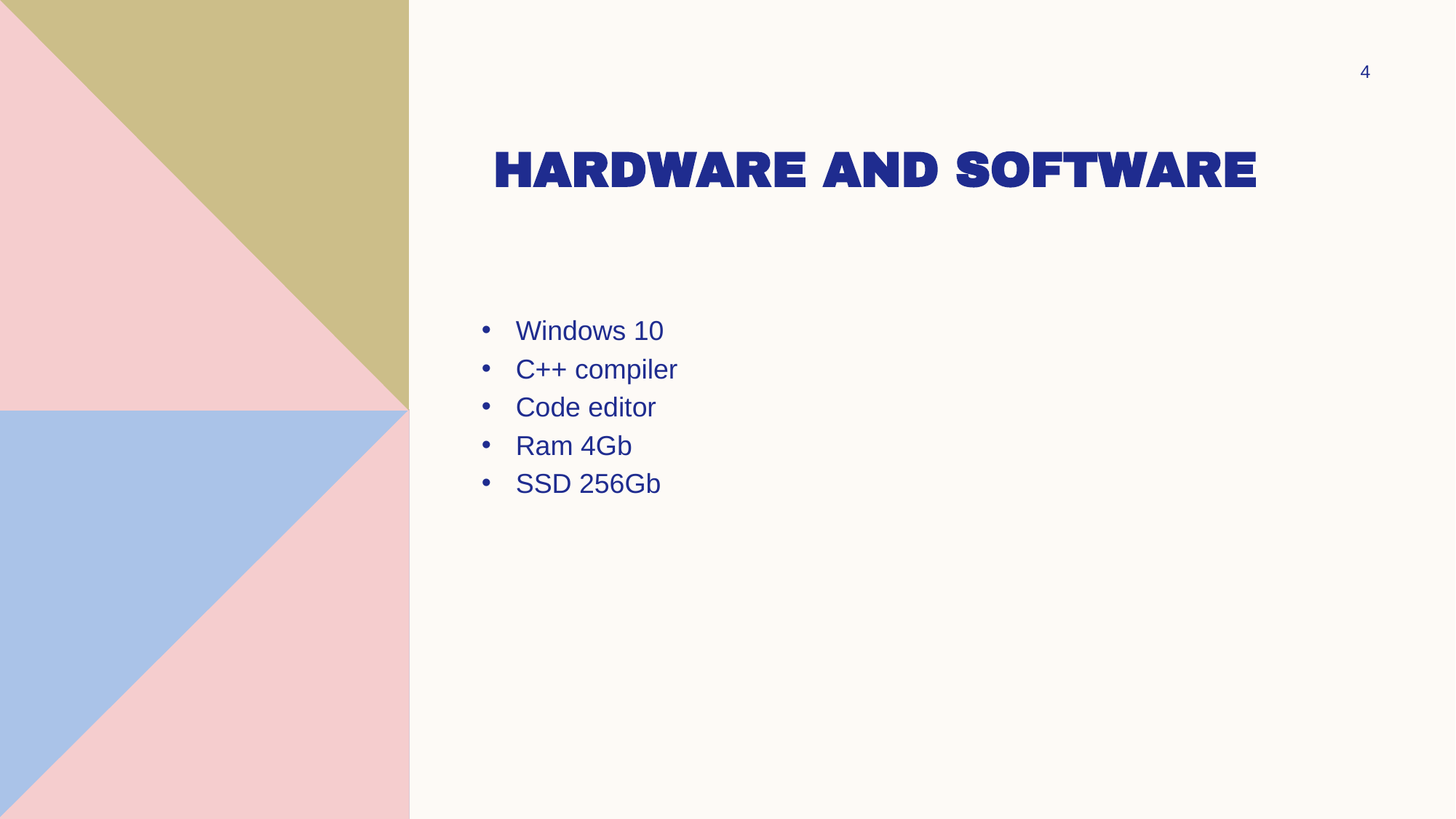

4
# Hardware And software
Windows 10
C++ compiler
Code editor
Ram 4Gb
SSD 256Gb